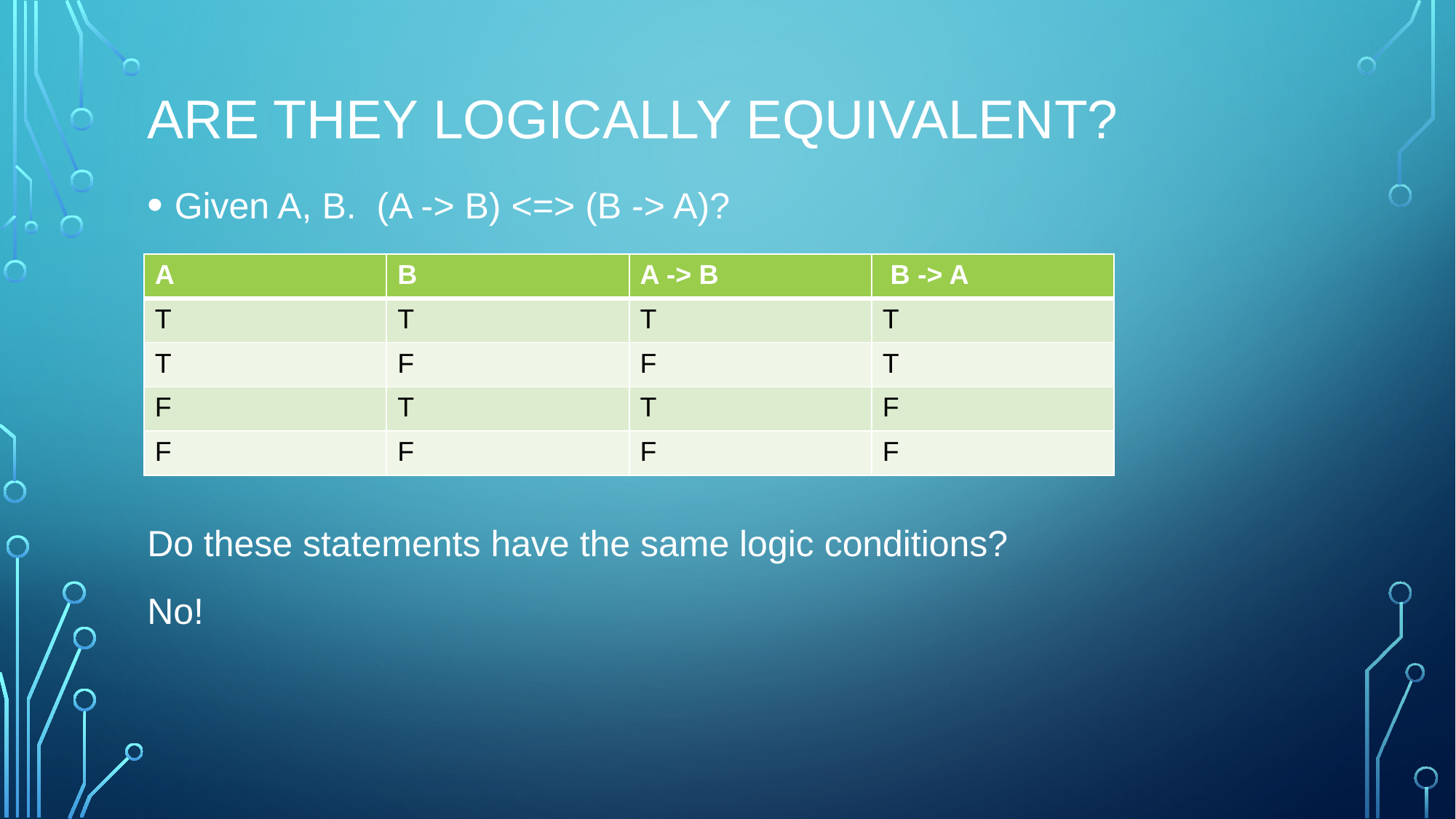

# Are they logically equivalent?
Given A, B.  (A -> B) <=> (B -> A)?

Do these statements have the same logic conditions?
No!
| A | B | A -> B | B -> A |
| --- | --- | --- | --- |
| T | T | T | T |
| T | F | F | T |
| F | T | T | F |
| F | F | F | F |